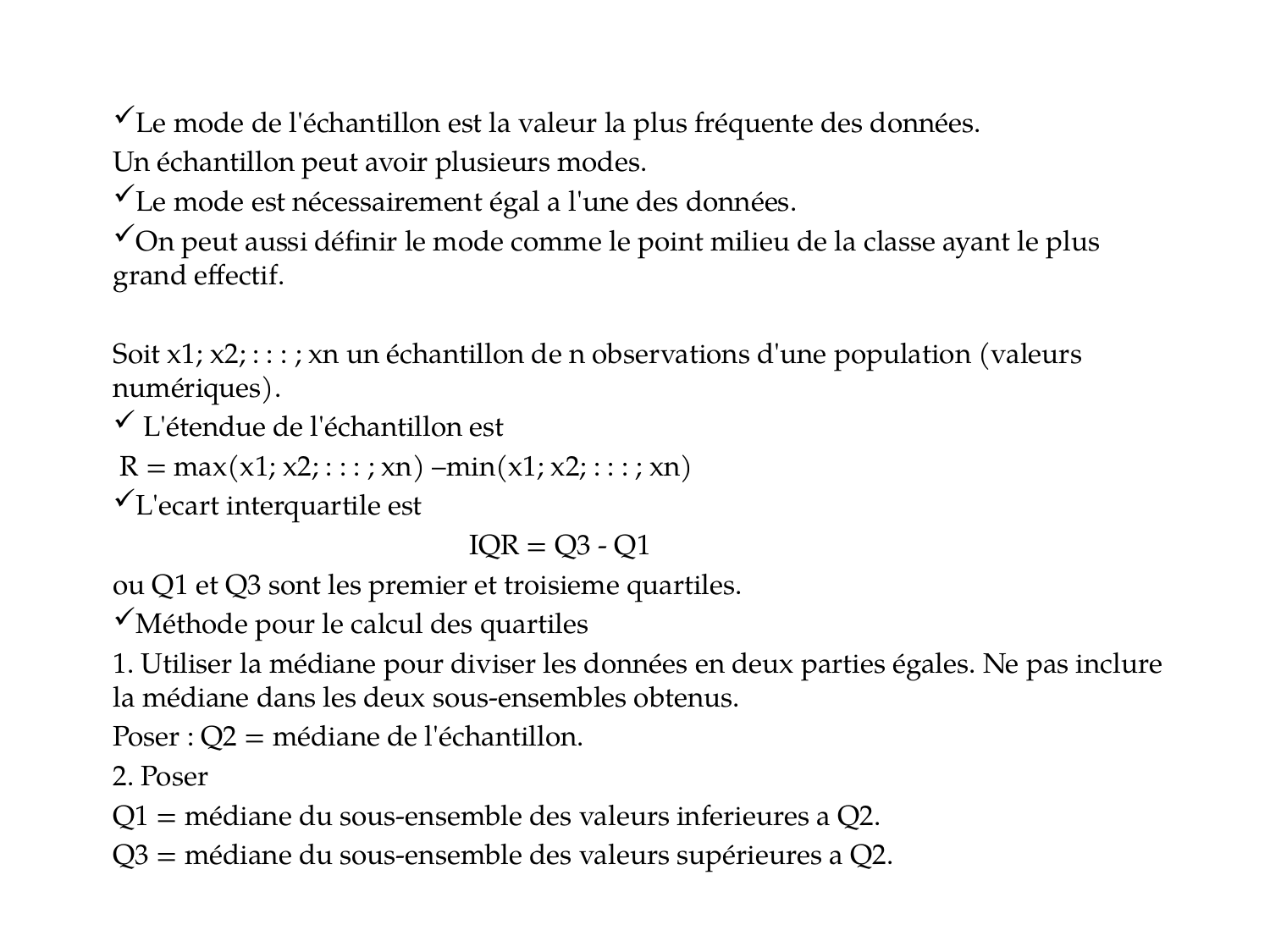

Le mode de l'échantillon est la valeur la plus fréquente des données.
Un échantillon peut avoir plusieurs modes.
Le mode est nécessairement égal a l'une des données.
On peut aussi définir le mode comme le point milieu de la classe ayant le plus grand effectif.

Soit x1; x2; : : : ; xn un échantillon de n observations d'une population (valeurs numériques).
 L'étendue de l'échantillon est
 R = max(x1; x2; : : : ; xn) –min(x1; x2; : : : ; xn)
L'ecart interquartile est
                                                   IQR = Q3 - Q1
ou Q1 et Q3 sont les premier et troisieme quartiles.
Méthode pour le calcul des quartiles
1. Utiliser la médiane pour diviser les données en deux parties égales. Ne pas inclure la médiane dans les deux sous-ensembles obtenus.
Poser : Q2 = médiane de l'échantillon.
2. Poser
Q1 = médiane du sous-ensemble des valeurs inferieures a Q2.
Q3 = médiane du sous-ensemble des valeurs supérieures a Q2.